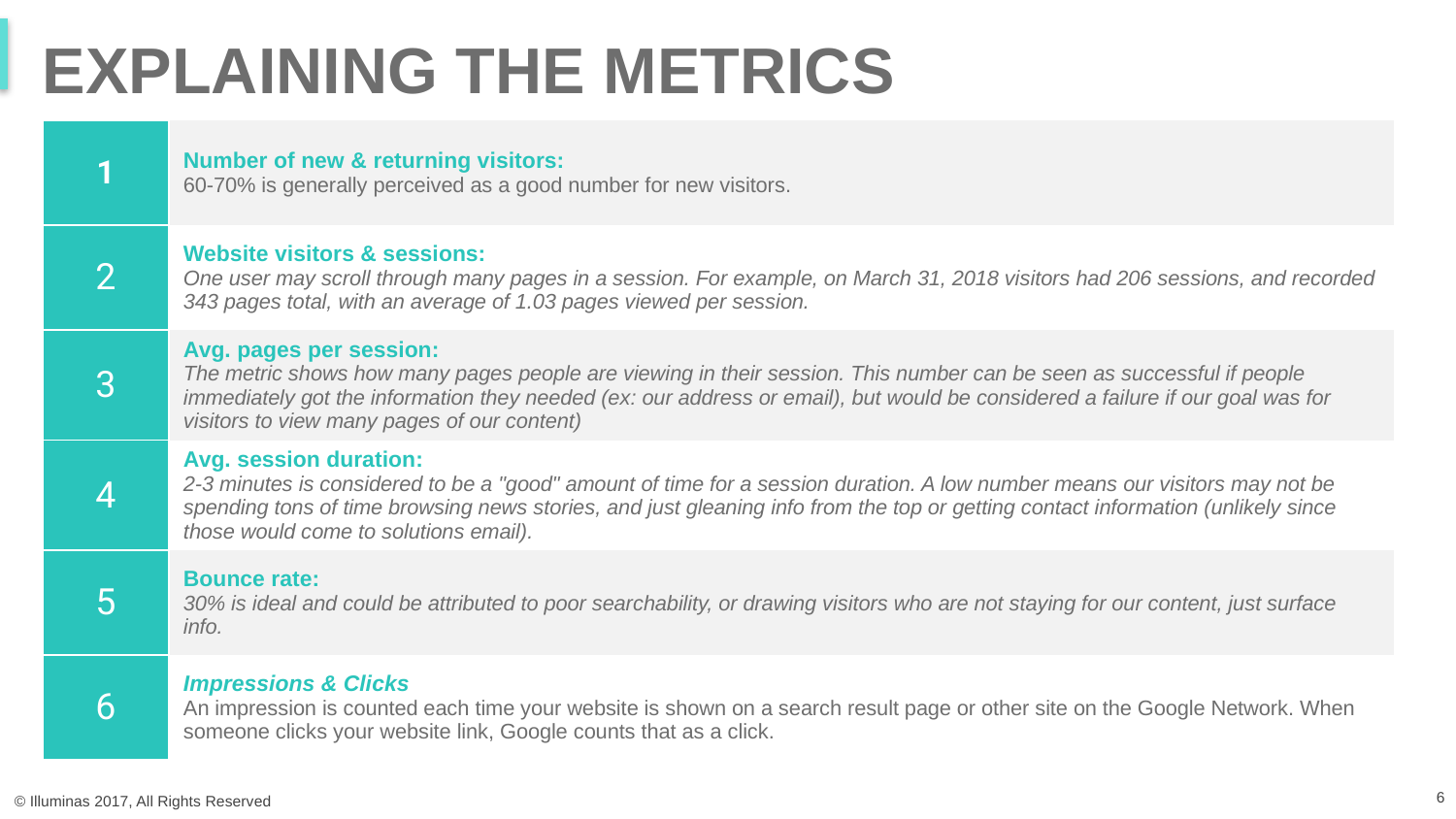

# EXPLAINING THE METRICS
| 1 | Number of new & returning visitors: 60-70% is generally perceived as a good number for new visitors. |
| --- | --- |
| 2 | Website visitors & sessions: One user may scroll through many pages in a session. For example, on March 31, 2018 visitors had 206 sessions, and recorded 343 pages total, with an average of 1.03 pages viewed per session. |
| 3 | Avg. pages per session: The metric shows how many pages people are viewing in their session. This number can be seen as successful if people immediately got the information they needed (ex: our address or email), but would be considered a failure if our goal was for visitors to view many pages of our content) |
| 4 | Avg. session duration: 2-3 minutes is considered to be a "good" amount of time for a session duration. A low number means our visitors may not be spending tons of time browsing news stories, and just gleaning info from the top or getting contact information (unlikely since those would come to solutions email). |
| 5 | Bounce rate: 30% is ideal and could be attributed to poor searchability, or drawing visitors who are not staying for our content, just surface info. |
| 6 | Impressions & Clicks An impression is counted each time your website is shown on a search result page or other site on the Google Network. When someone clicks your website link, Google counts that as a click. |